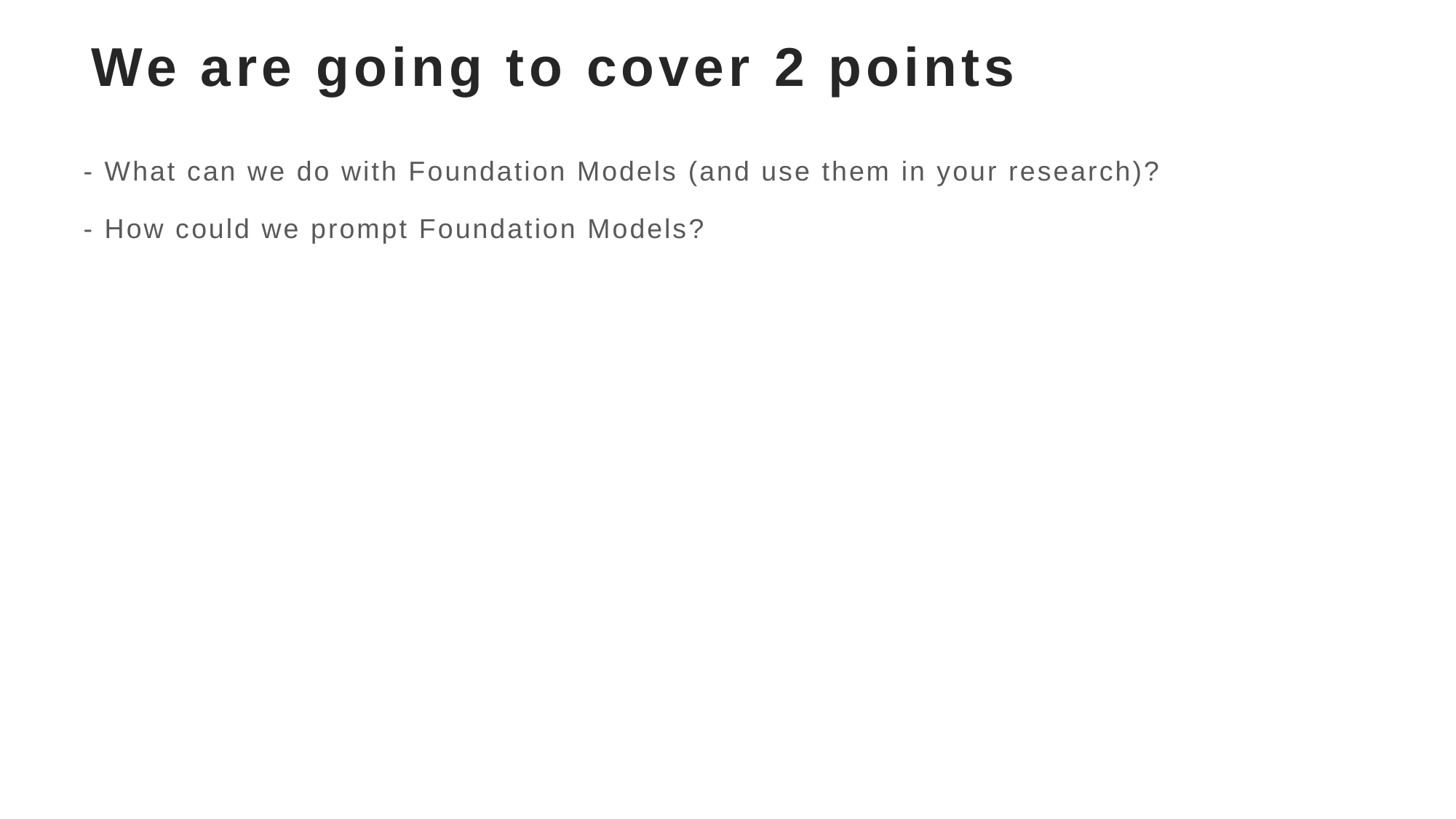

# We are going to cover 2 points
- What can we do with Foundation Models (and use them in your research)?
- How could we prompt Foundation Models?